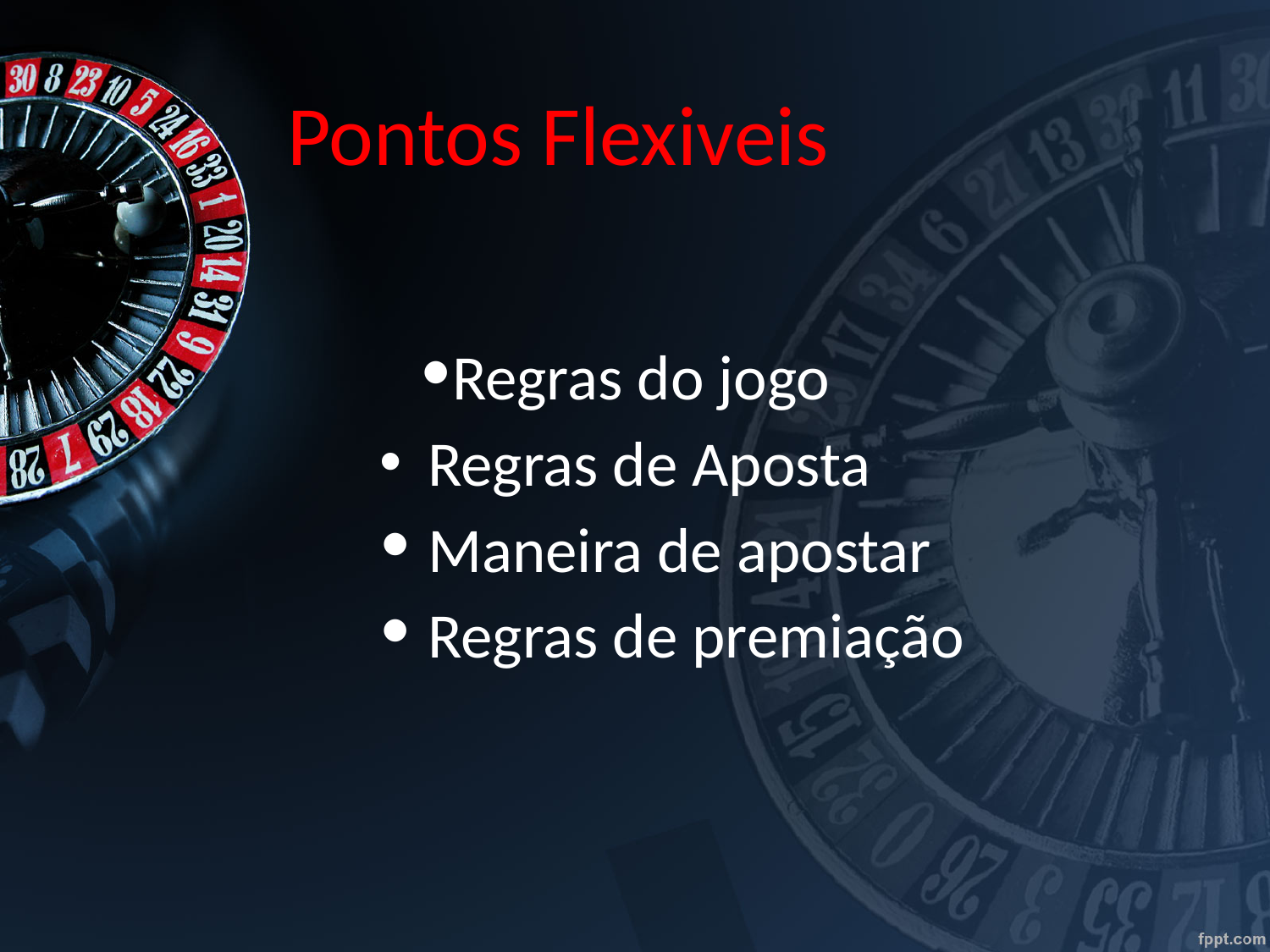

# Pontos Flexiveis
Regras do jogo
Regras de Aposta
Maneira de apostar
Regras de premiação